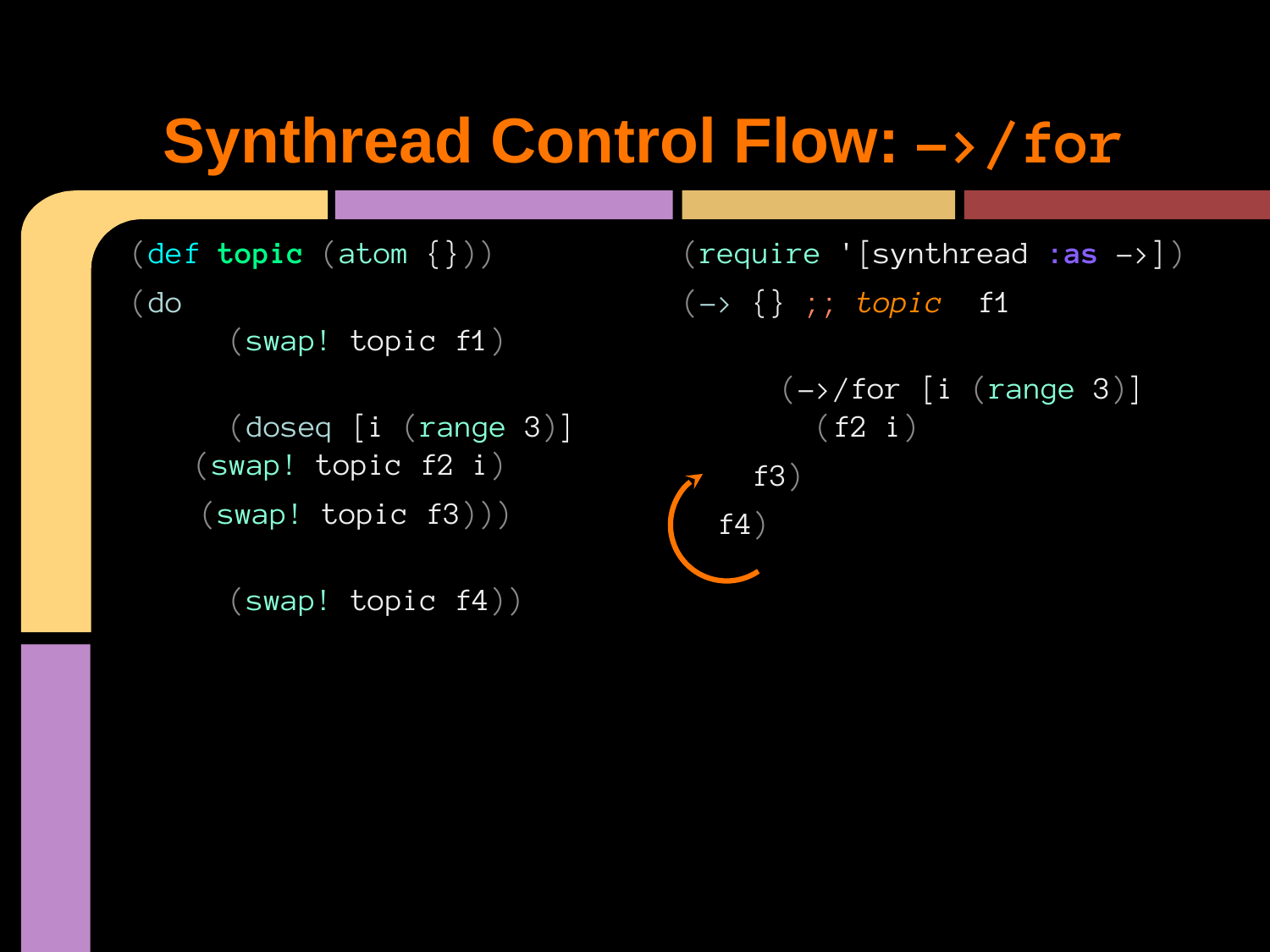

# Synthread Control Flow: ->/for
(def topic (atom {}))
(do
  (swap! topic f1)
  (doseq [i (range 3)]    (swap! topic f2 i)
    (swap! topic f3)))
  (swap! topic f4))

(require '[synthread :as ->])
(-> {} ;; topic  f1
  (->/for [i (range 3)]
    (f2 i)
    f3)
  f4)